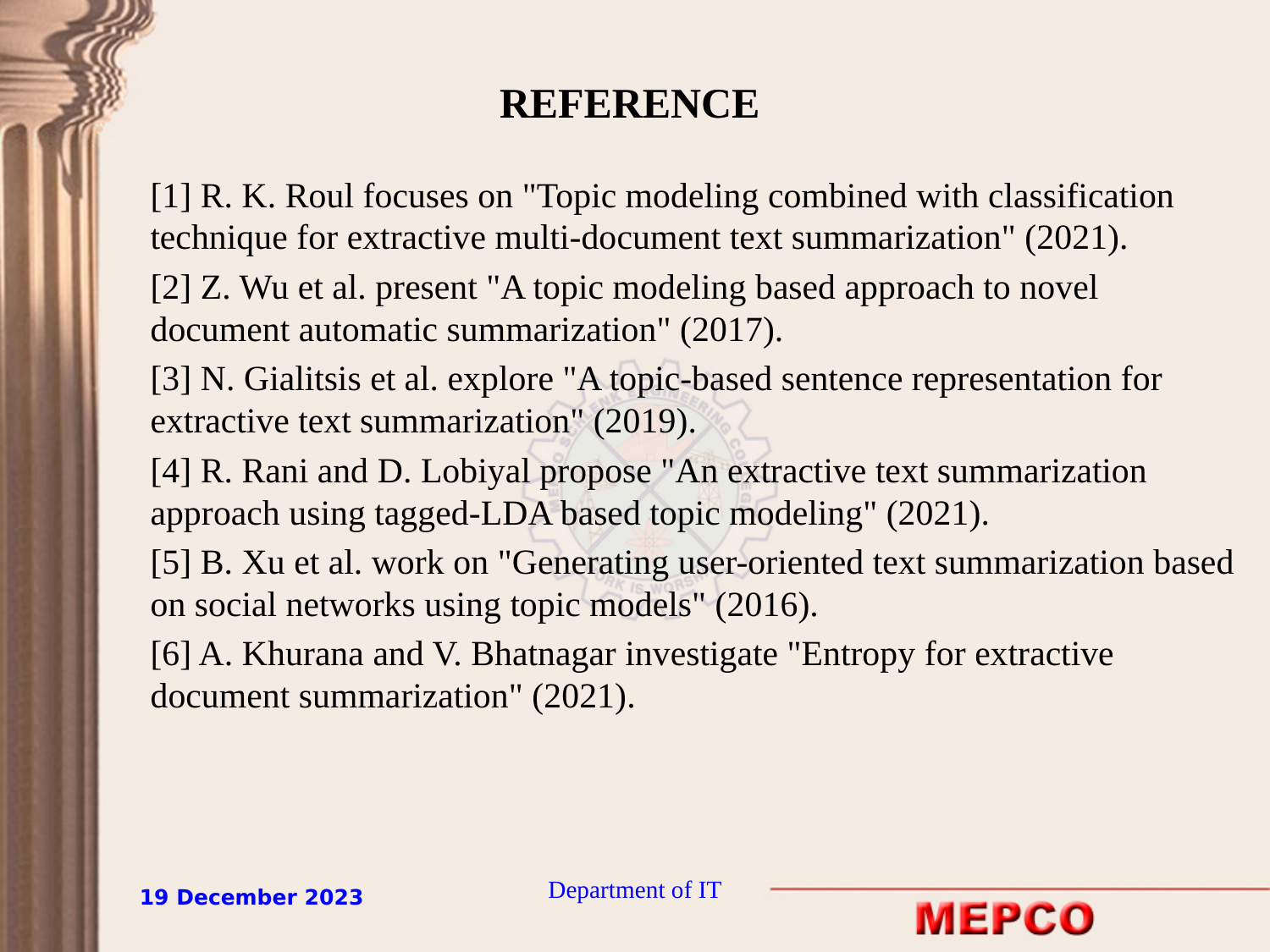

# REFERENCE

[1] R. K. Roul focuses on "Topic modeling combined with classification technique for extractive multi-document text summarization" (2021).
[2] Z. Wu et al. present "A topic modeling based approach to novel document automatic summarization" (2017).
[3] N. Gialitsis et al. explore "A topic-based sentence representation for extractive text summarization" (2019).
[4] R. Rani and D. Lobiyal propose "An extractive text summarization approach using tagged-LDA based topic modeling" (2021).
[5] B. Xu et al. work on "Generating user-oriented text summarization based on social networks using topic models" (2016).
[6] A. Khurana and V. Bhatnagar investigate "Entropy for extractive document summarization" (2021).
Department of IT